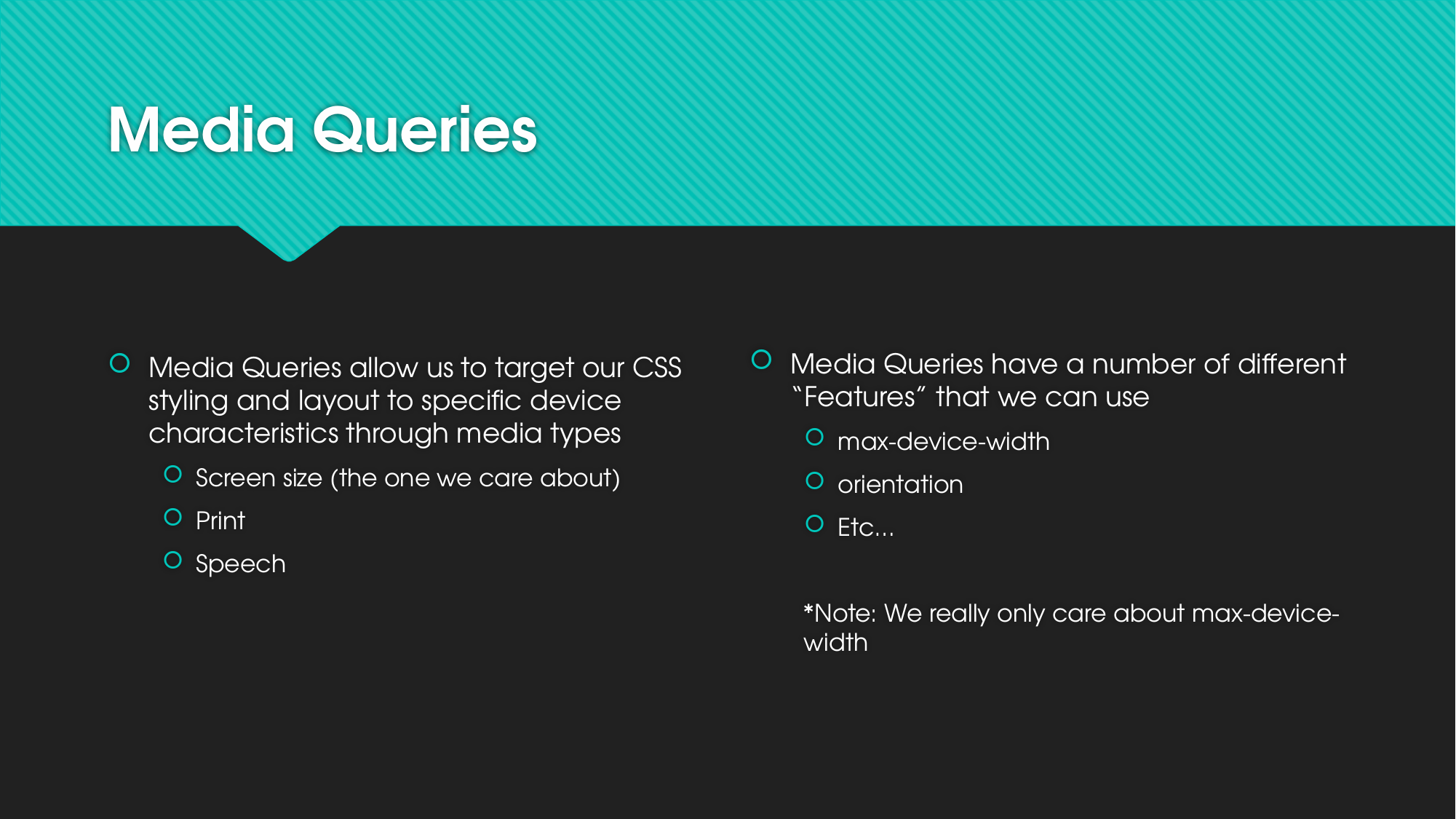

# Media Queries
Media Queries allow us to target our CSS styling and layout to specific device characteristics through media types
Screen size (the one we care about)
Print
Speech
Media Queries have a number of different “Features” that we can use
max-device-width
orientation
Etc…

*Note: We really only care about max-device-width